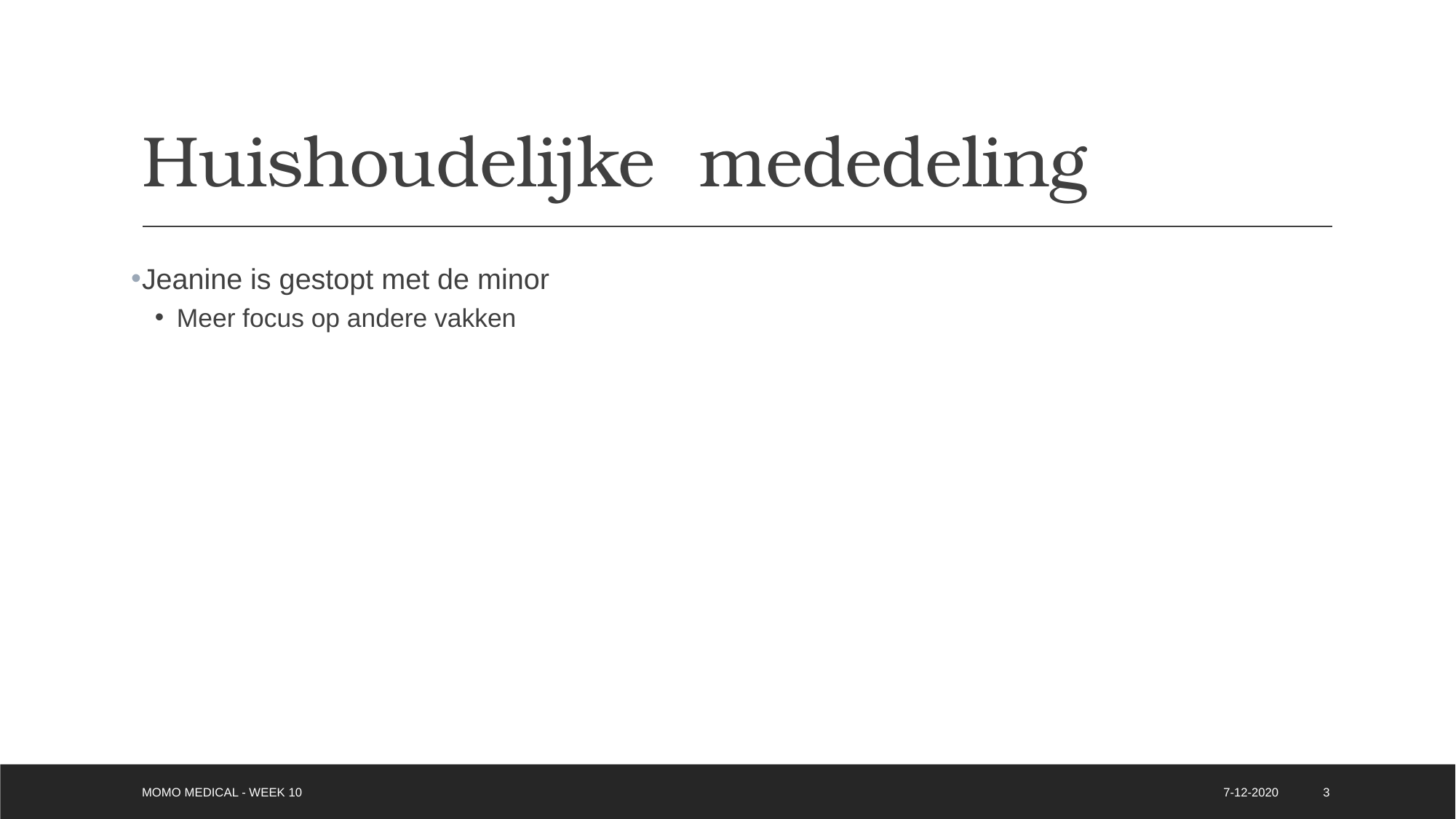

# Huishoudelijke  mededeling
Jeanine is gestopt met de minor
Meer focus op andere vakken
Momo Medical - week 10
7-12-2020
3